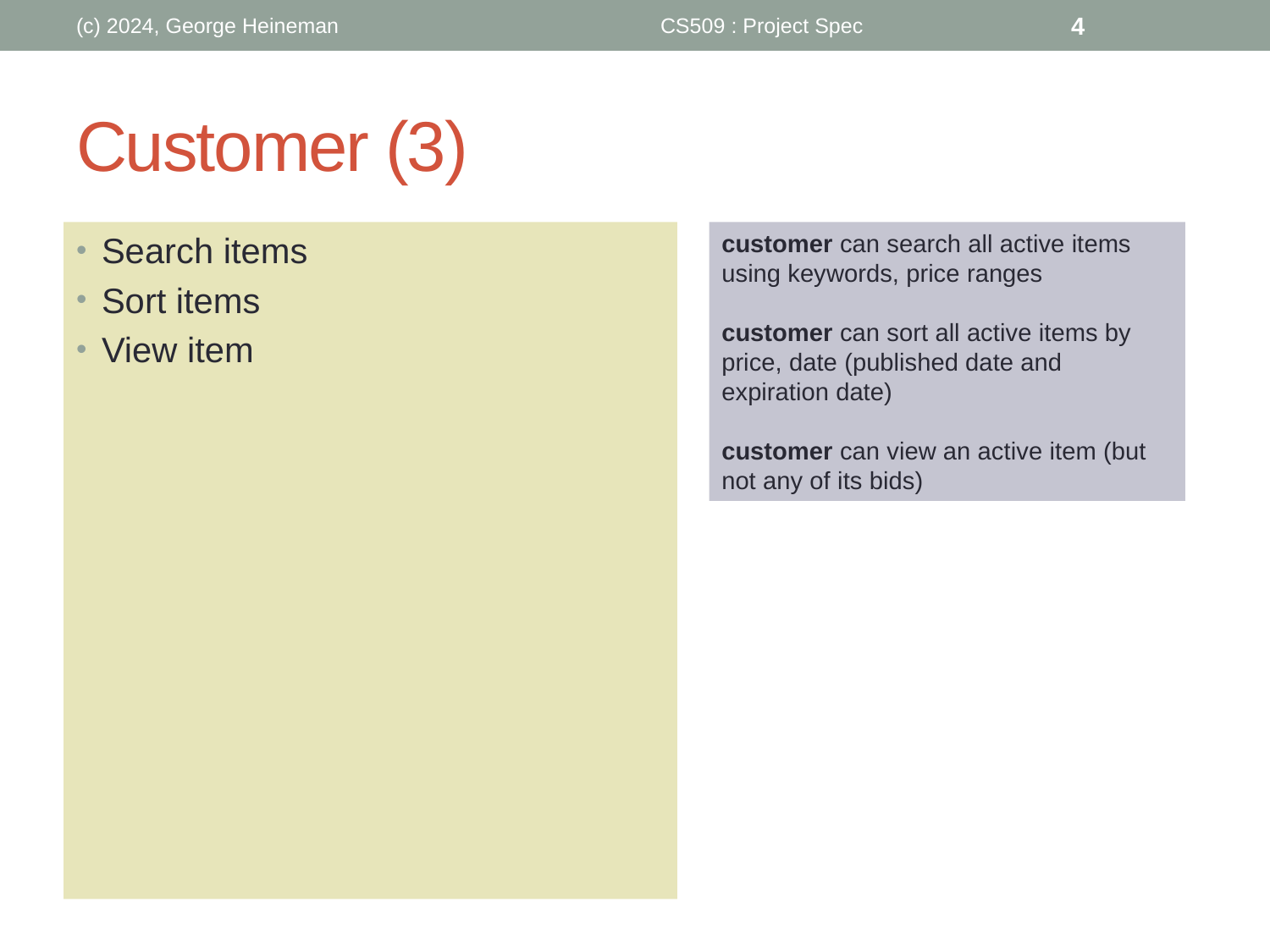

(c) 2024, George Heineman
CS509 : Project Spec
4
# Customer (3)
Search items
Sort items
View item
customer can search all active items using keywords, price ranges

customer can sort all active items by price, date (published date and expiration date)

customer can view an active item (but not any of its bids)